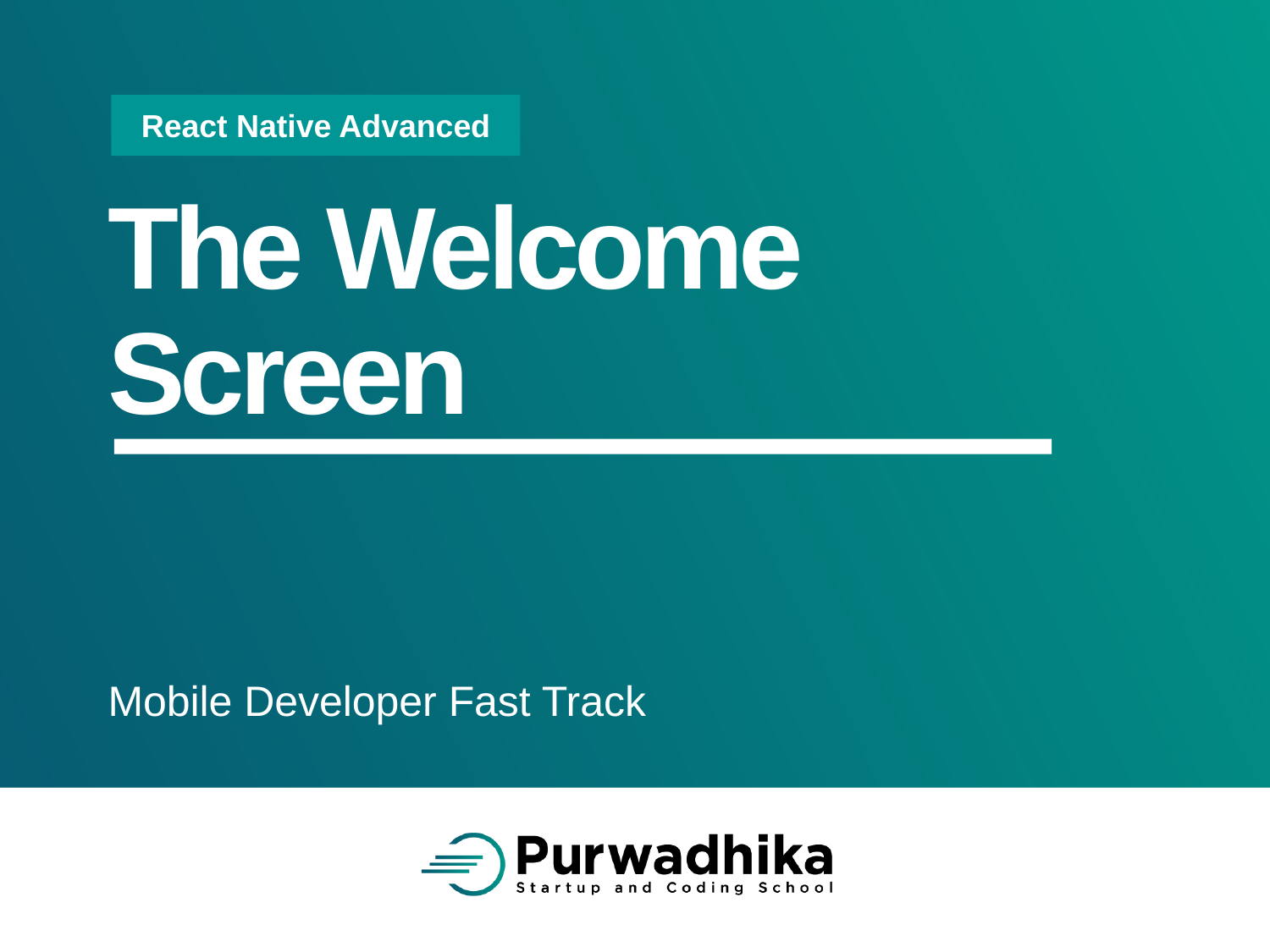

# The Welcome Screen

Mobile Developer Fast Track